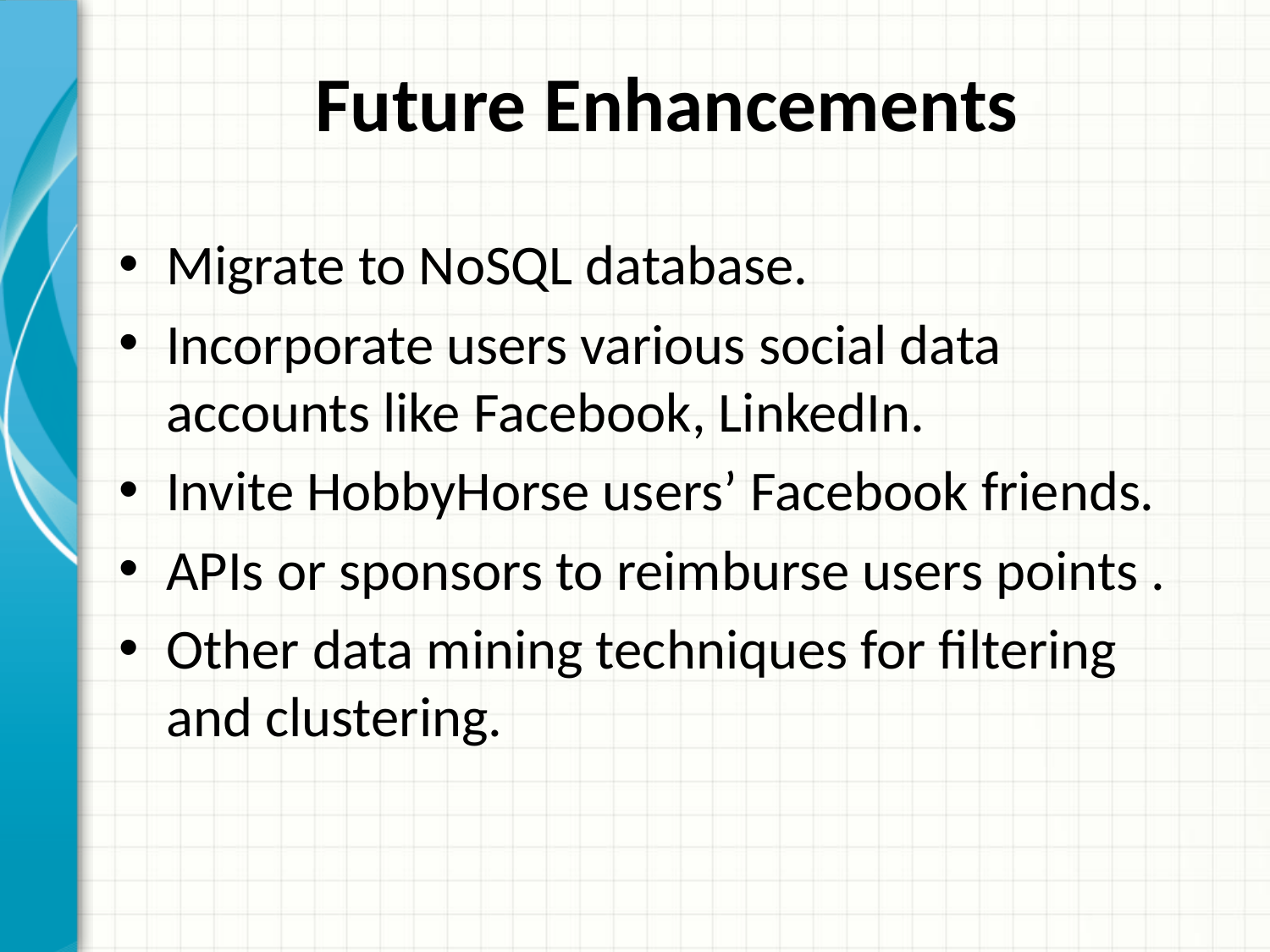

# Future Enhancements
Migrate to NoSQL database.
Incorporate users various social data accounts like Facebook, LinkedIn.
Invite HobbyHorse users’ Facebook friends.
APIs or sponsors to reimburse users points .
Other data mining techniques for filtering and clustering.